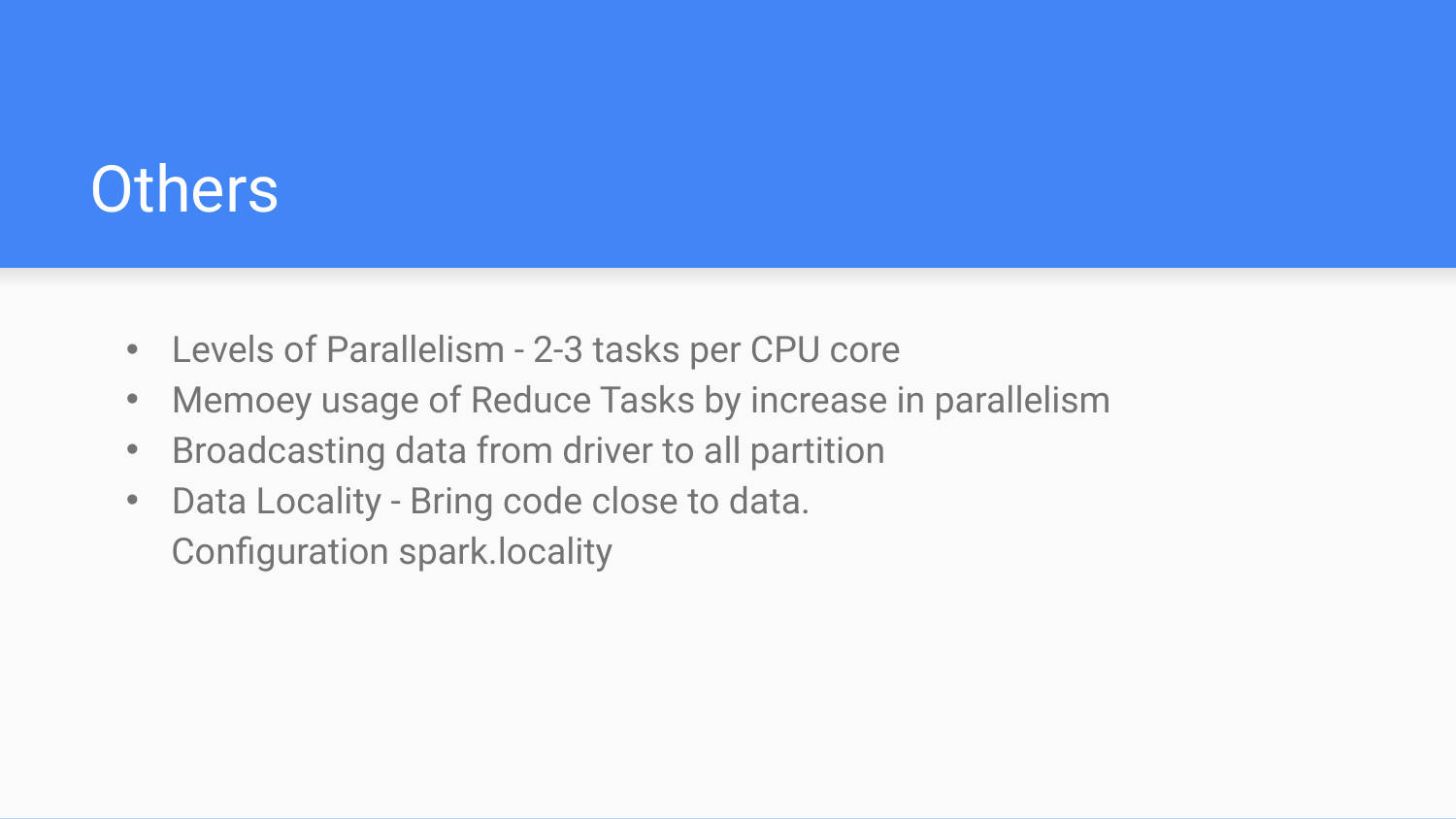

# Others
Levels of Parallelism - 2-3 tasks per CPU core
Memoey usage of Reduce Tasks by increase in parallelism
Broadcasting data from driver to all partition
Data Locality - Bring code close to data.
     Configuration spark.locality